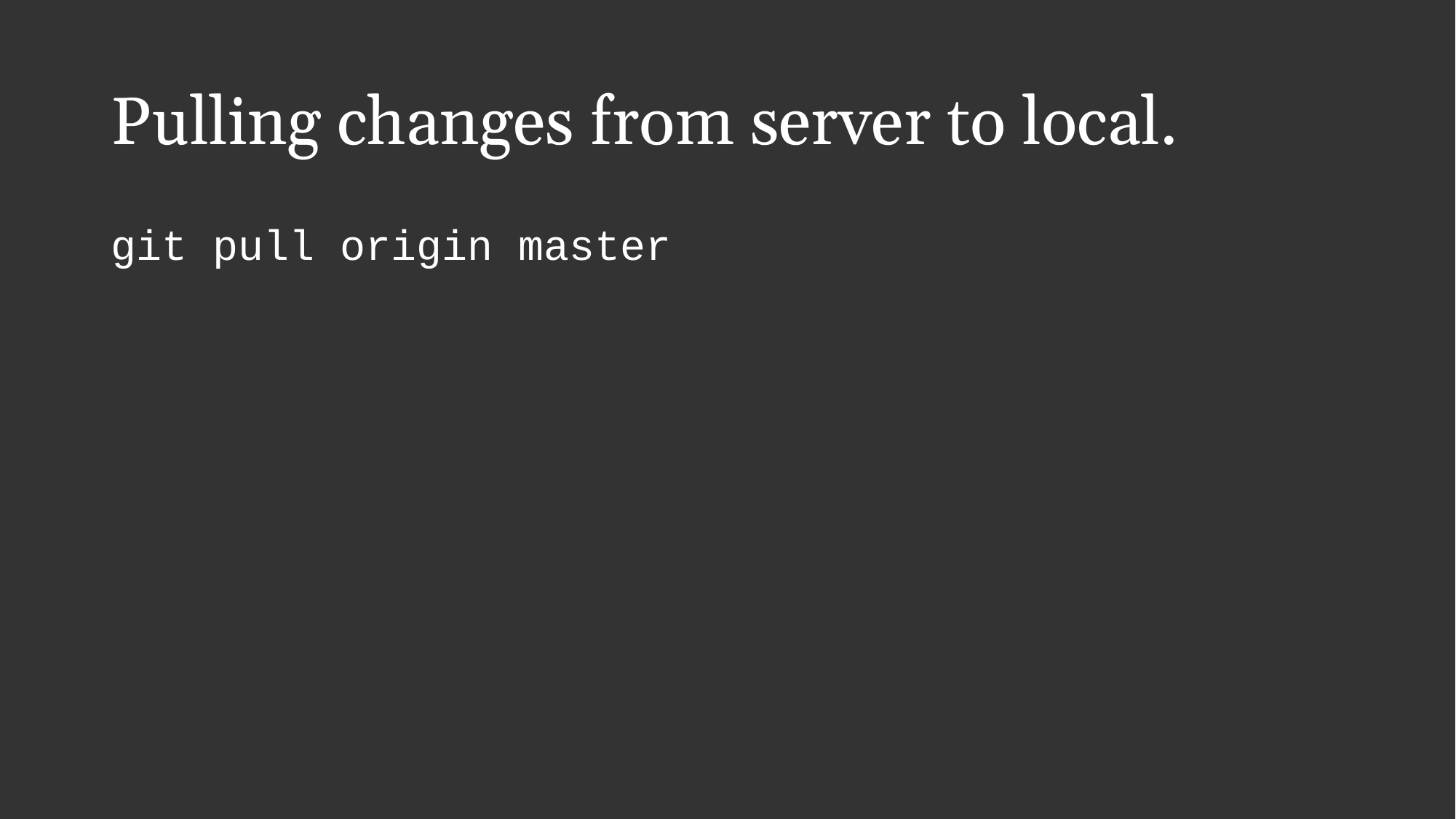

# Pulling changes from server to local.
git pull origin master